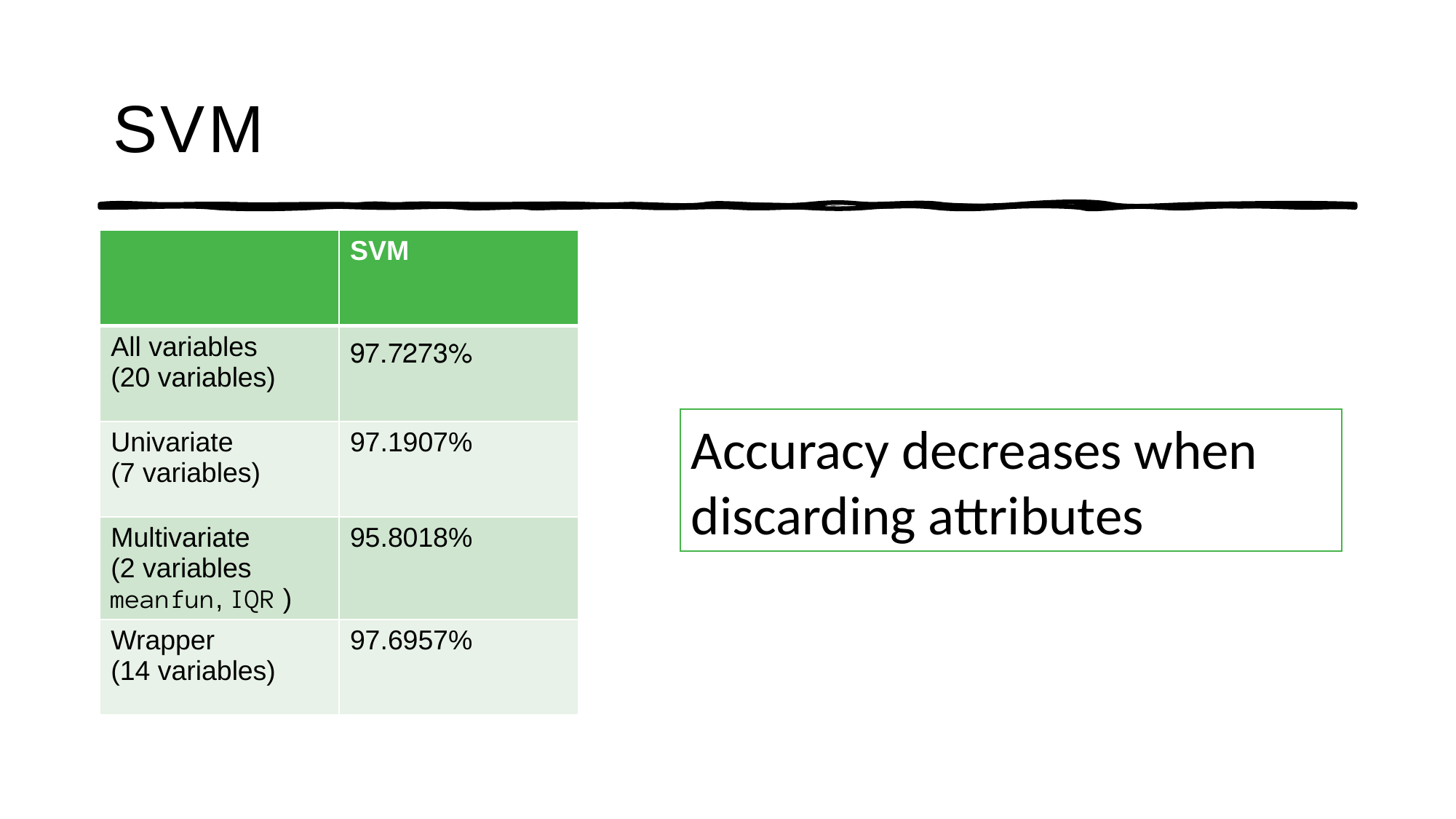

# SVM
|  | SVM |
| --- | --- |
| All variables (20 variables) | 97.7273% |
| Univariate (7 variables) | 97.1907% |
| Multivariate (2 variables meanfun, IQR ) | 95.8018% |
| Wrapper (14 variables) | 97.6957% |
Accuracy decreases when discarding attributes